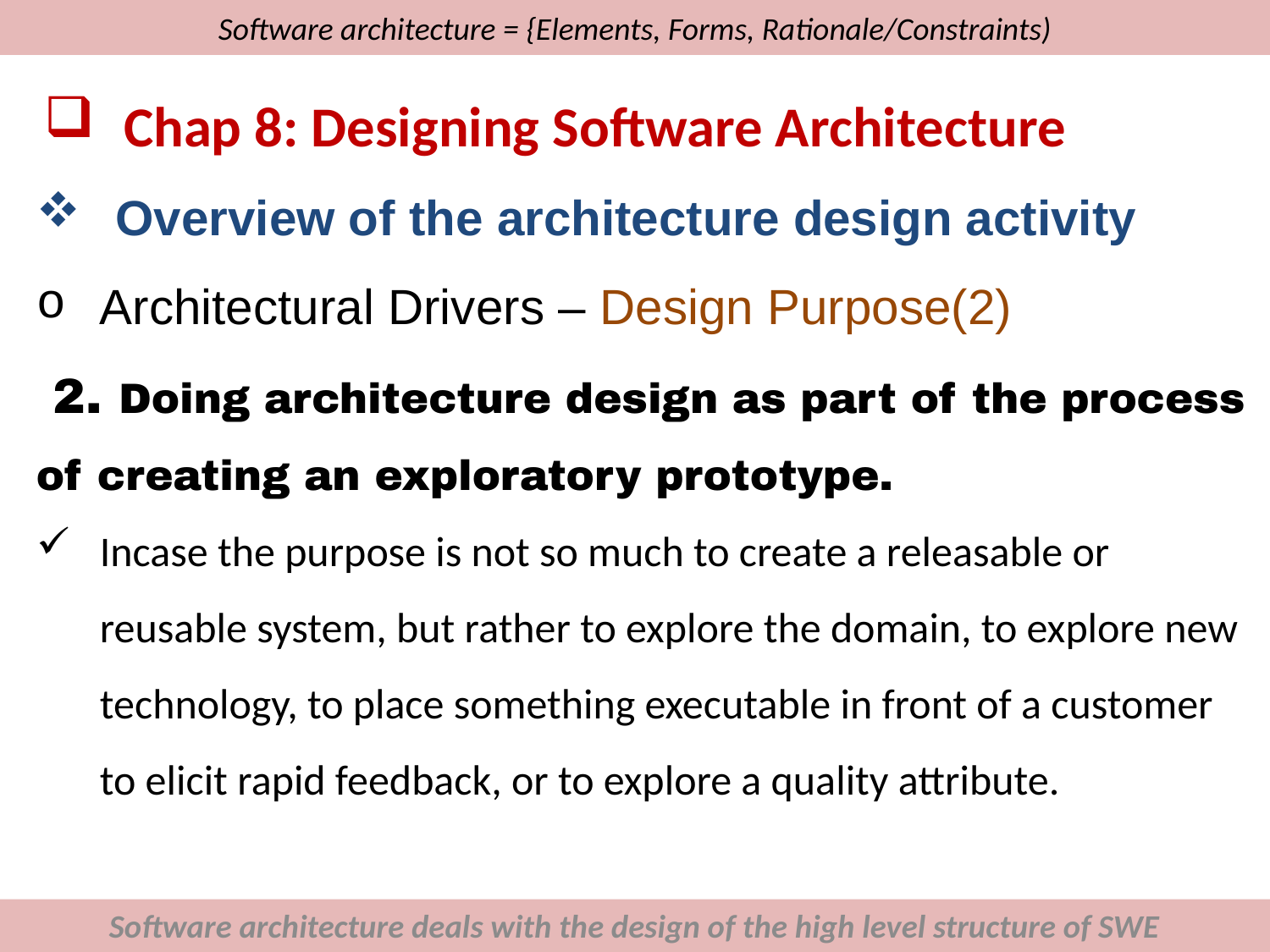

# Software architecture = {Elements, Forms, Rationale/Constraints)
Chap 8: Designing Software Architecture
Overview of the architecture design activity
Architectural Drivers – Design Purpose(2)
 2. Doing architecture design as part of the process of creating an exploratory prototype.
Incase the purpose is not so much to create a releasable or reusable system, but rather to explore the domain, to explore new technology, to place something executable in front of a customer to elicit rapid feedback, or to explore a quality attribute.

Software architecture deals with the design of the high level structure of SWE